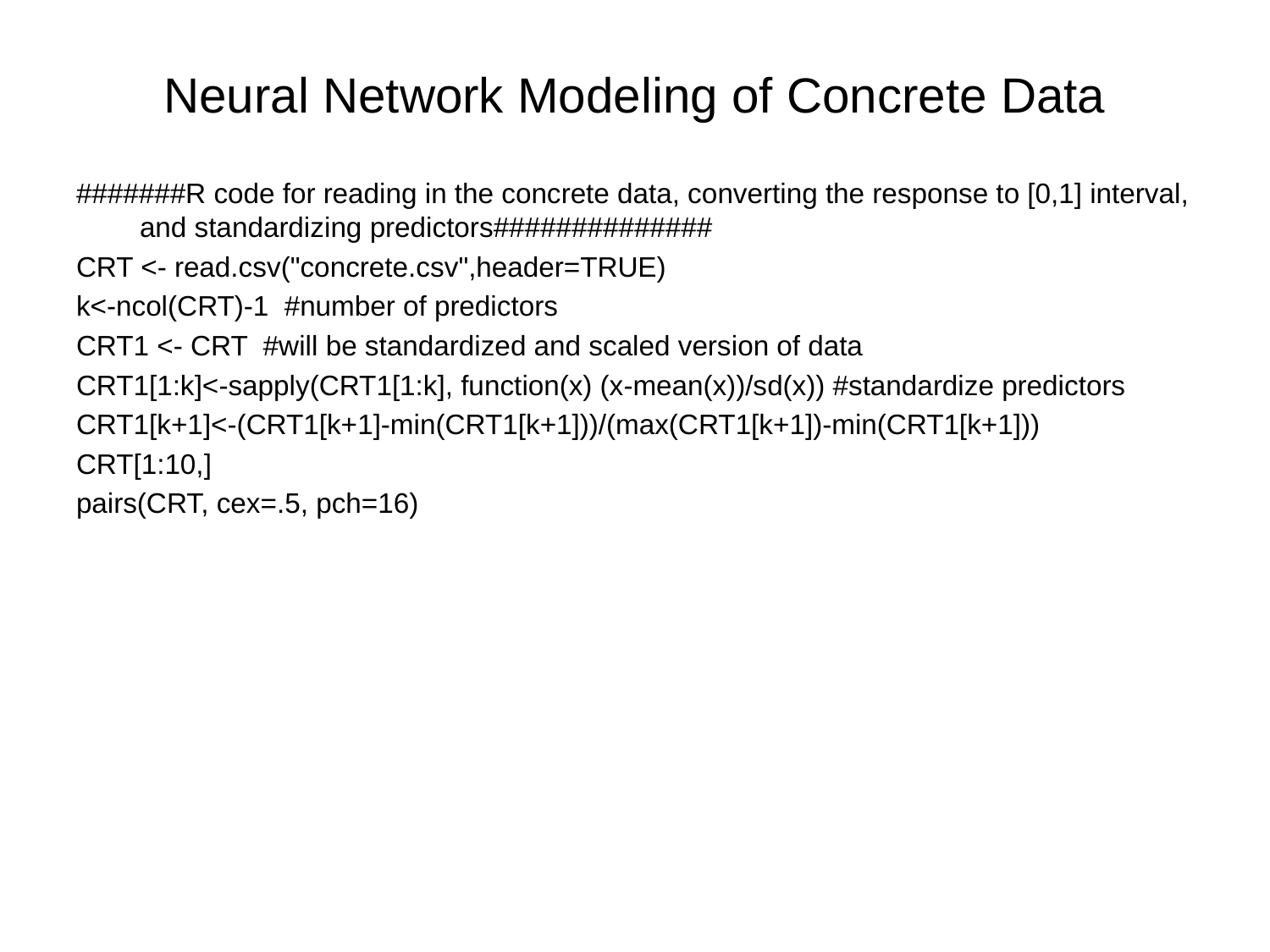

# Neural Network Modeling of Concrete Data
#######R code for reading in the concrete data, converting the response to [0,1] interval, and standardizing predictors##############
CRT <- read.csv("concrete.csv",header=TRUE)
k<-ncol(CRT)-1  #number of predictors
CRT1 <- CRT  #will be standardized and scaled version of data
CRT1[1:k]<-sapply(CRT1[1:k], function(x) (x-mean(x))/sd(x)) #standardize predictors
CRT1[k+1]<-(CRT1[k+1]-min(CRT1[k+1]))/(max(CRT1[k+1])-min(CRT1[k+1]))
CRT[1:10,]
pairs(CRT, cex=.5, pch=16)